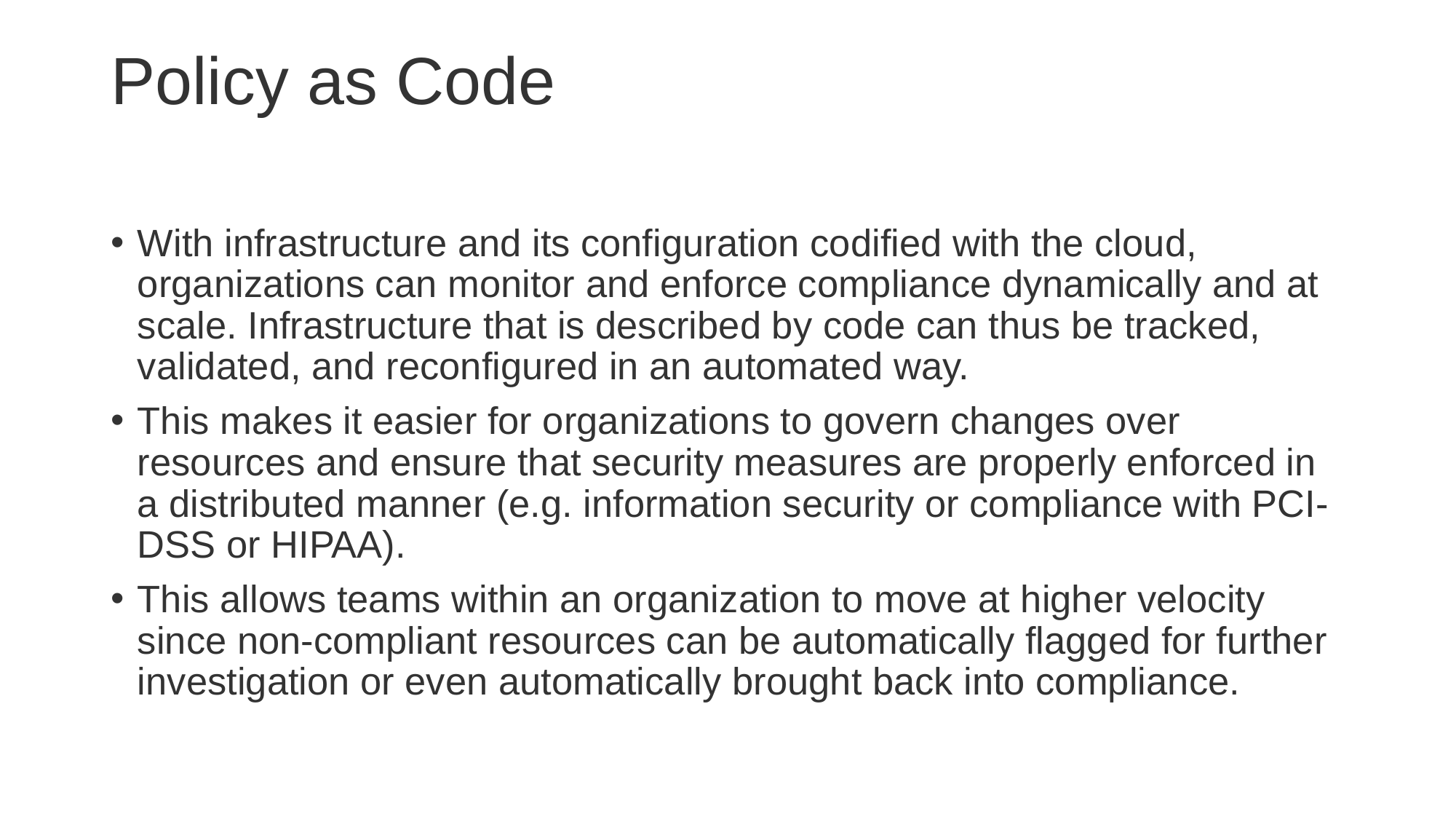

# Policy as Code
With infrastructure and its configuration codified with the cloud, organizations can monitor and enforce compliance dynamically and at scale. Infrastructure that is described by code can thus be tracked, validated, and reconfigured in an automated way.
This makes it easier for organizations to govern changes over resources and ensure that security measures are properly enforced in a distributed manner (e.g. information security or compliance with PCI-DSS or HIPAA).
This allows teams within an organization to move at higher velocity since non-compliant resources can be automatically flagged for further investigation or even automatically brought back into compliance.